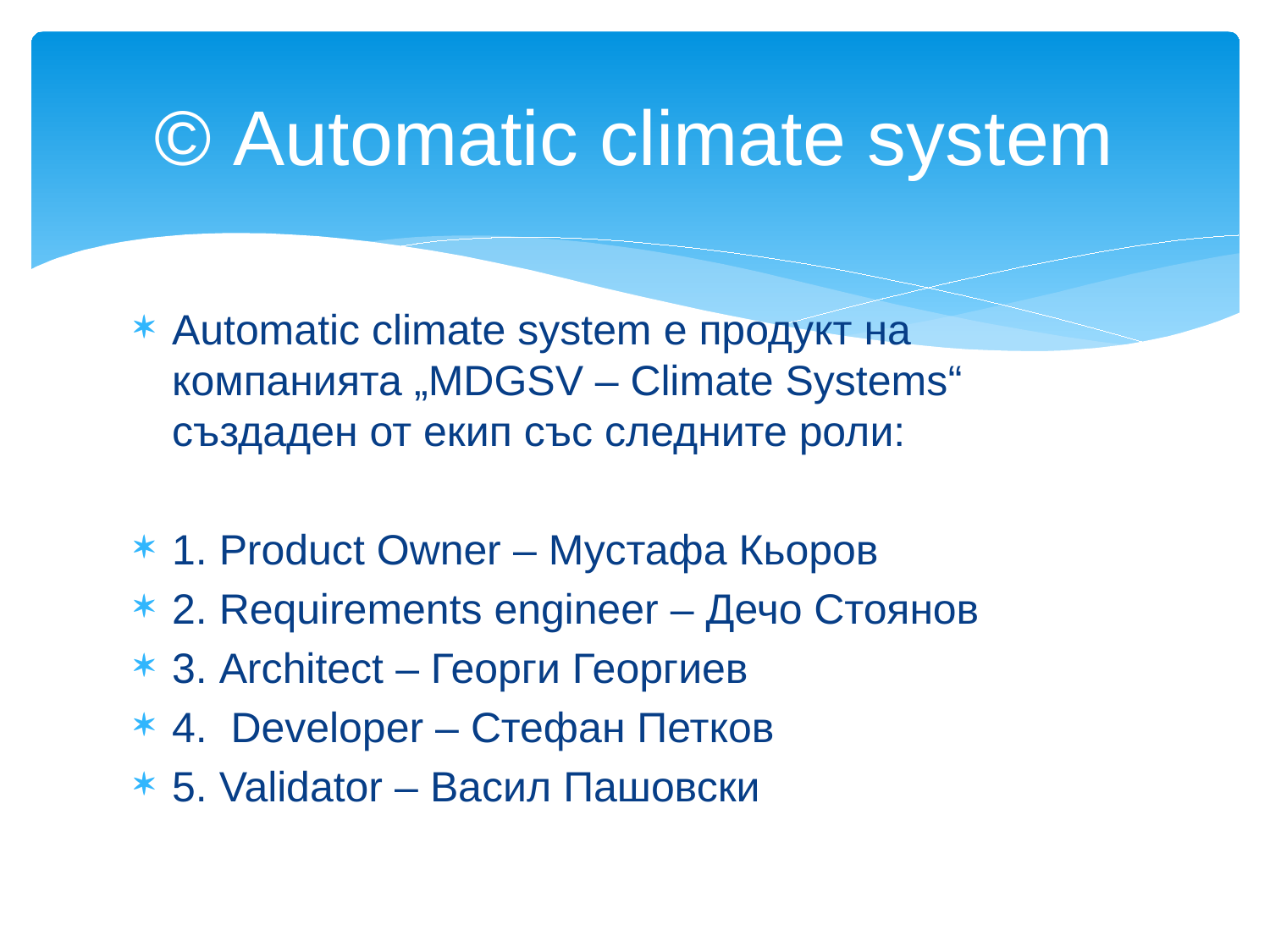

# © Automatic climate system
Automatic climate system е продукт на компанията „MDGSV – Climate Systems“ създаден от екип със следните роли:

1. Product Owner – Мустафа Кьоров
2. Requirements engineer – Дечо Стоянов
3. Architect – Георги Георгиев
4.  Developer – Стефан Петков
5. Validator – Васил Пашовски